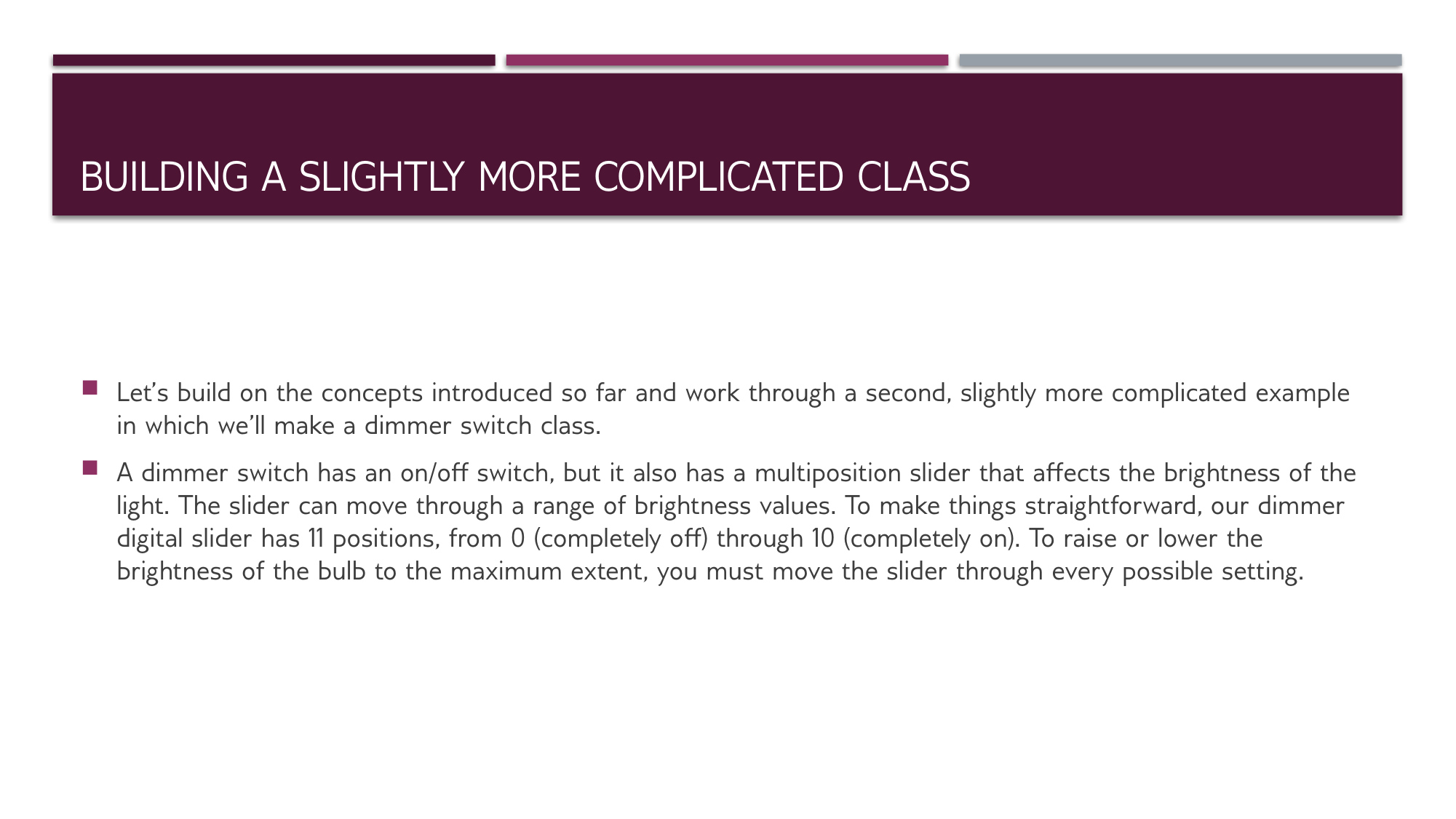

# Building a Slightly More Complicated Class
Let’s build on the concepts introduced so far and work through a second, slightly more complicated example in which we’ll make a dimmer switch class.
A dimmer switch has an on/off switch, but it also has a multiposition slider that affects the brightness of the light. The slider can move through a range of brightness values. To make things straightforward, our dimmer digital slider has 11 positions, from 0 (completely off) through 10 (completely on). To raise or lower the brightness of the bulb to the maximum extent, you must move the slider through every possible setting.